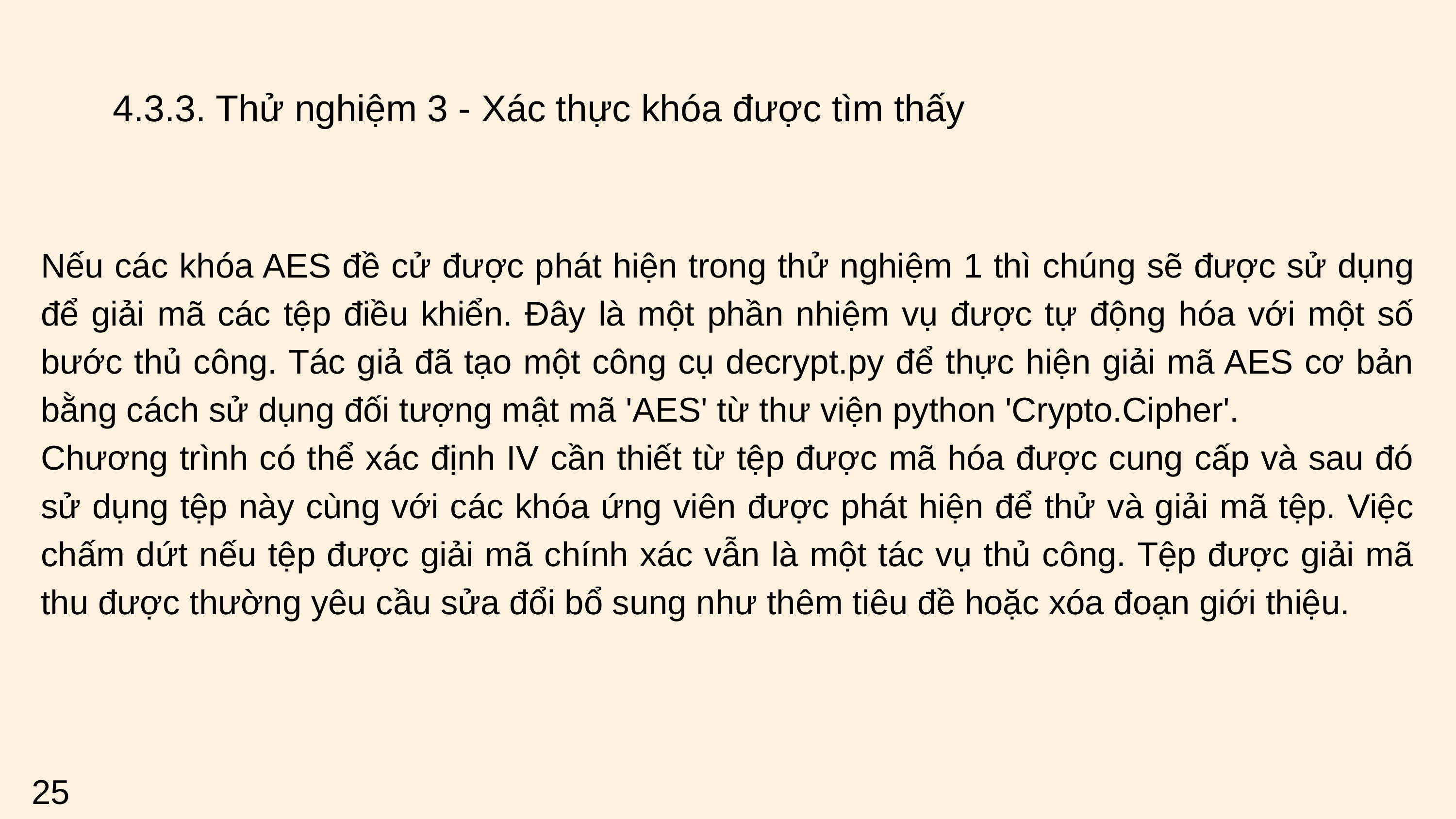

4.3.3. Thử nghiệm 3 - Xác thực khóa được tìm thấy

Nếu các khóa AES đề cử được phát hiện trong thử nghiệm 1 thì chúng sẽ được sử dụng để giải mã các tệp điều khiển. Đây là một phần nhiệm vụ được tự động hóa với một số bước thủ công. Tác giả đã tạo một công cụ decrypt.py để thực hiện giải mã AES cơ bản bằng cách sử dụng đối tượng mật mã 'AES' từ thư viện python 'Crypto.Cipher'.
Chương trình có thể xác định IV cần thiết từ tệp được mã hóa được cung cấp và sau đó sử dụng tệp này cùng với các khóa ứng viên được phát hiện để thử và giải mã tệp. Việc chấm dứt nếu tệp được giải mã chính xác vẫn là một tác vụ thủ công. Tệp được giải mã thu được thường yêu cầu sửa đổi bổ sung như thêm tiêu đề hoặc xóa đoạn giới thiệu.
25